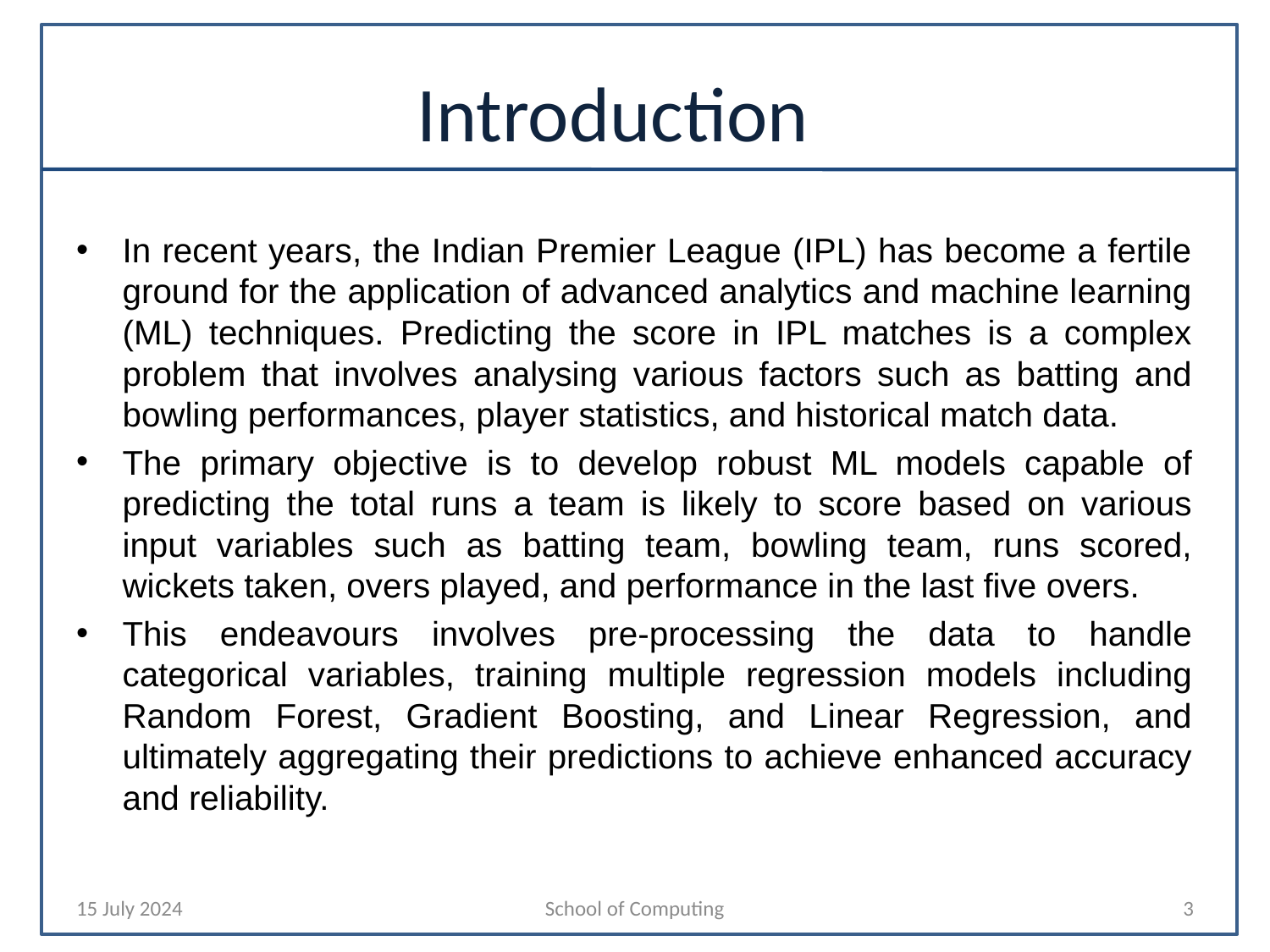

# Introduction
In recent years, the Indian Premier League (IPL) has become a fertile ground for the application of advanced analytics and machine learning (ML) techniques. Predicting the score in IPL matches is a complex problem that involves analysing various factors such as batting and bowling performances, player statistics, and historical match data.
The primary objective is to develop robust ML models capable of predicting the total runs a team is likely to score based on various input variables such as batting team, bowling team, runs scored, wickets taken, overs played, and performance in the last five overs.
This endeavours involves pre-processing the data to handle categorical variables, training multiple regression models including Random Forest, Gradient Boosting, and Linear Regression, and ultimately aggregating their predictions to achieve enhanced accuracy and reliability.

15 July 2024
School of Computing
3